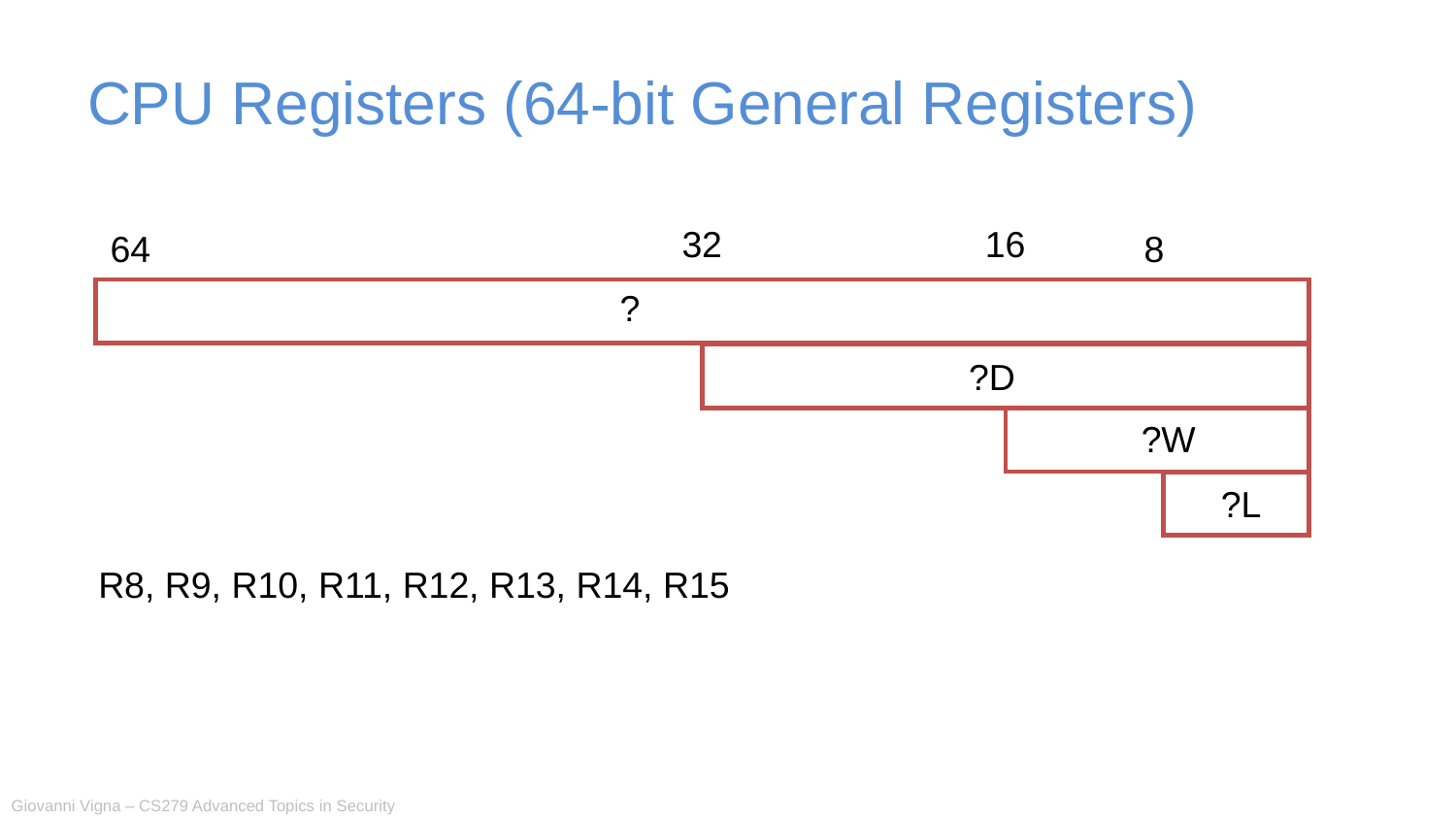

# CPU Registers (64-bit General Registers)
32
16
64
8
?

?D

?W
 ?L
R8, R9, R10, R11, R12, R13, R14, R15